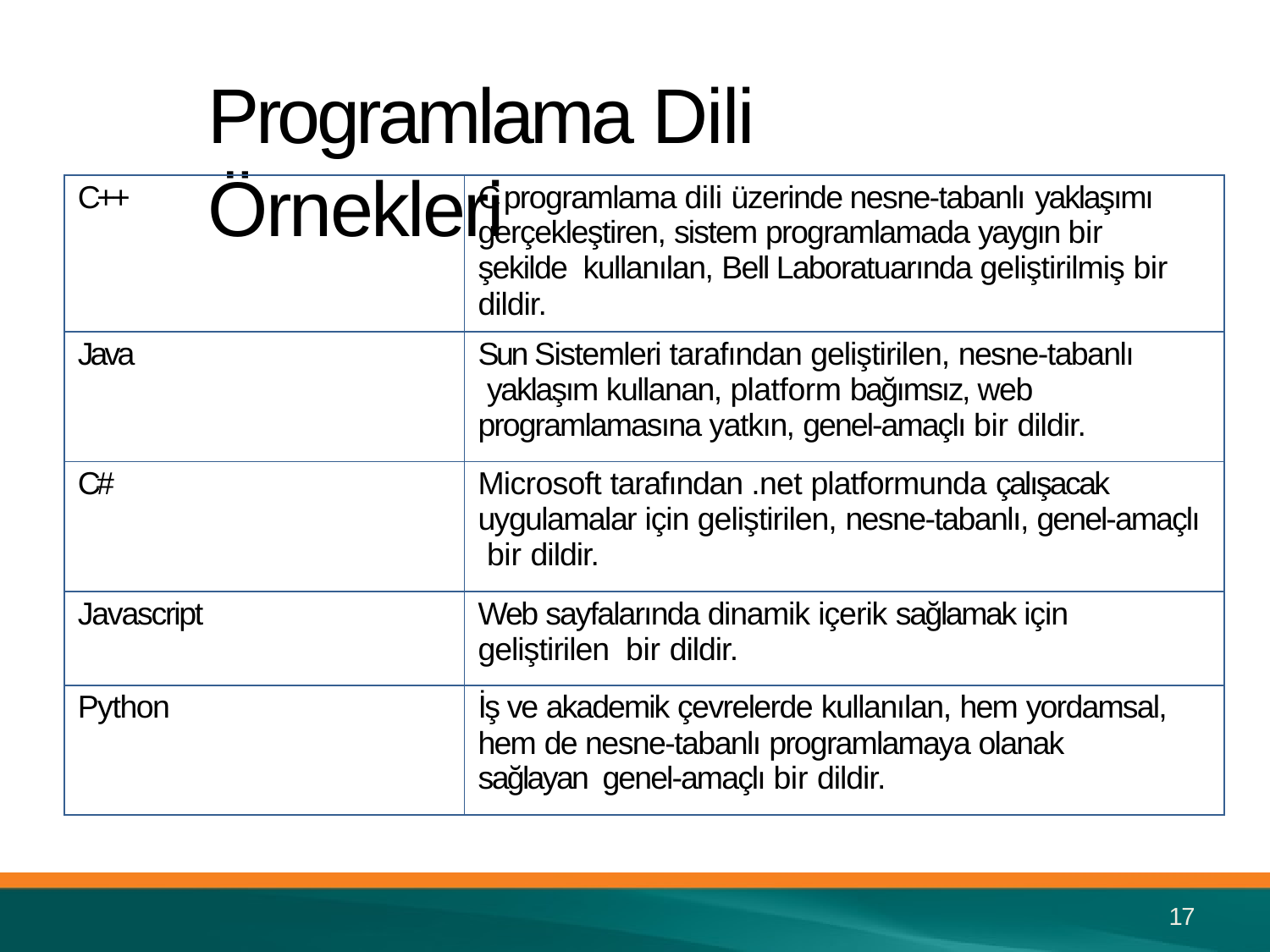

# Programlama Dili Örnekleri
| C++ | C programlama dili üzerinde nesne-tabanlı yaklaşımı gerçekleştiren, sistem programlamada yaygın bir şekilde kullanılan, Bell Laboratuarında geliştirilmiş bir dildir. |
| --- | --- |
| Java | Sun Sistemleri tarafından geliştirilen, nesne-tabanlı yaklaşım kullanan, platform bağımsız, web programlamasına yatkın, genel-amaçlı bir dildir. |
| C# | Microsoft tarafından .net platformunda çalışacak uygulamalar için geliştirilen, nesne-tabanlı, genel-amaçlı bir dildir. |
| Javascript | Web sayfalarında dinamik içerik sağlamak için geliştirilen bir dildir. |
| Python | İş ve akademik çevrelerde kullanılan, hem yordamsal, hem de nesne-tabanlı programlamaya olanak sağlayan genel-amaçlı bir dildir. |
17